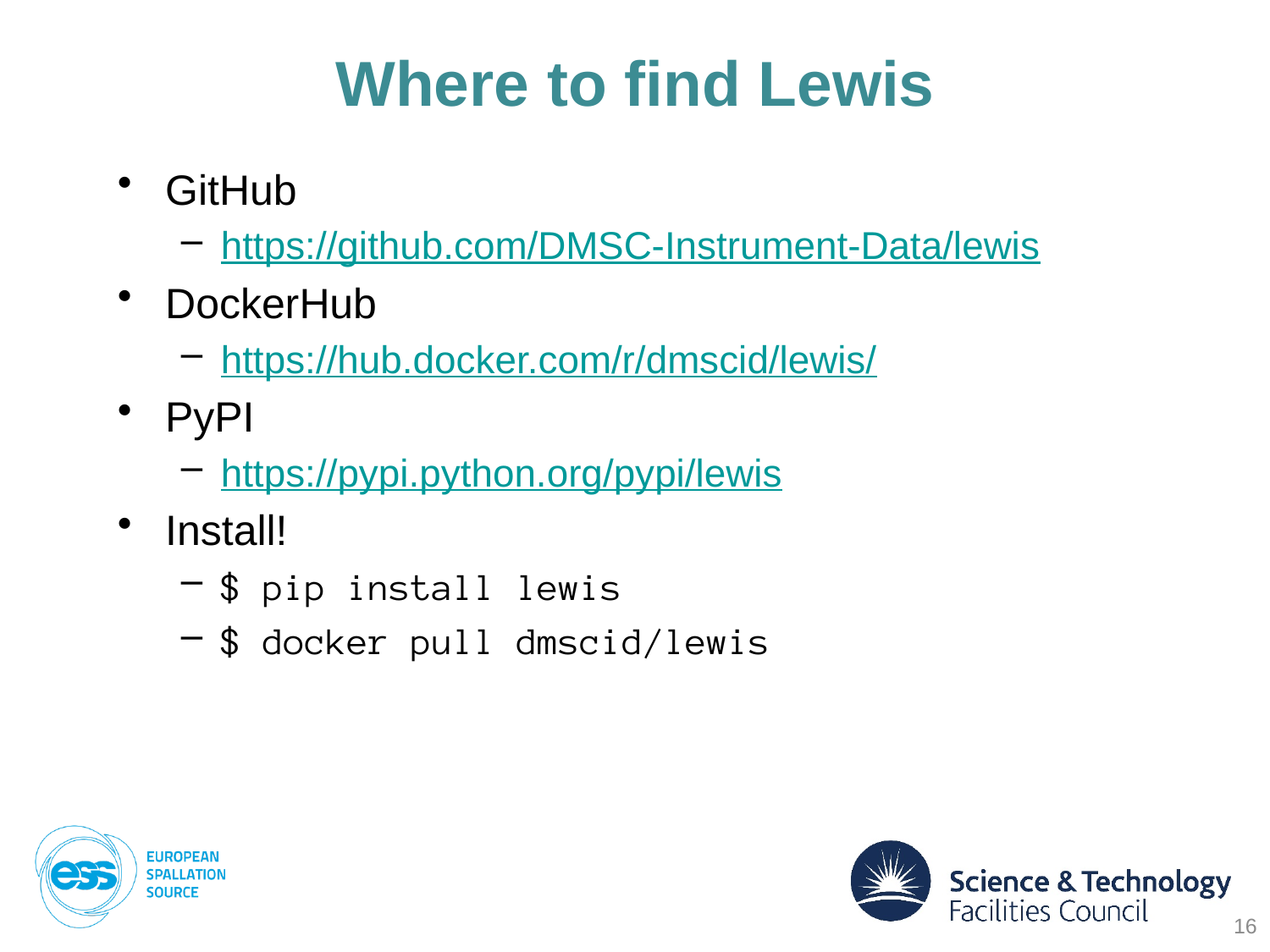

# Where to find Lewis
GitHub
https://github.com/DMSC-Instrument-Data/lewis
DockerHub
https://hub.docker.com/r/dmscid/lewis/
PyPI
https://pypi.python.org/pypi/lewis
Install!
$ pip install lewis
$ docker pull dmscid/lewis

16